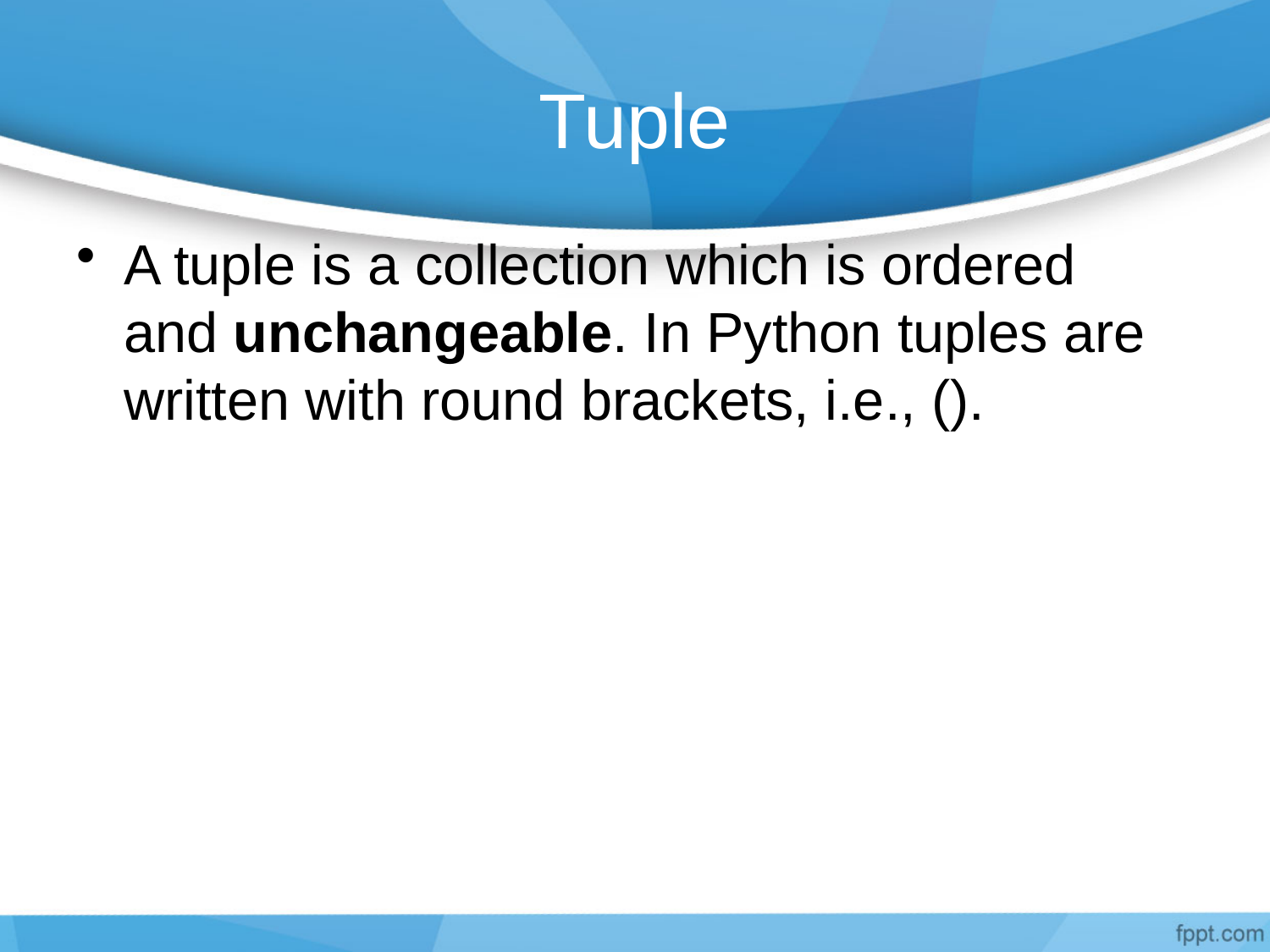

# Tuple
A tuple is a collection which is ordered and unchangeable. In Python tuples are written with round brackets, i.e., ().